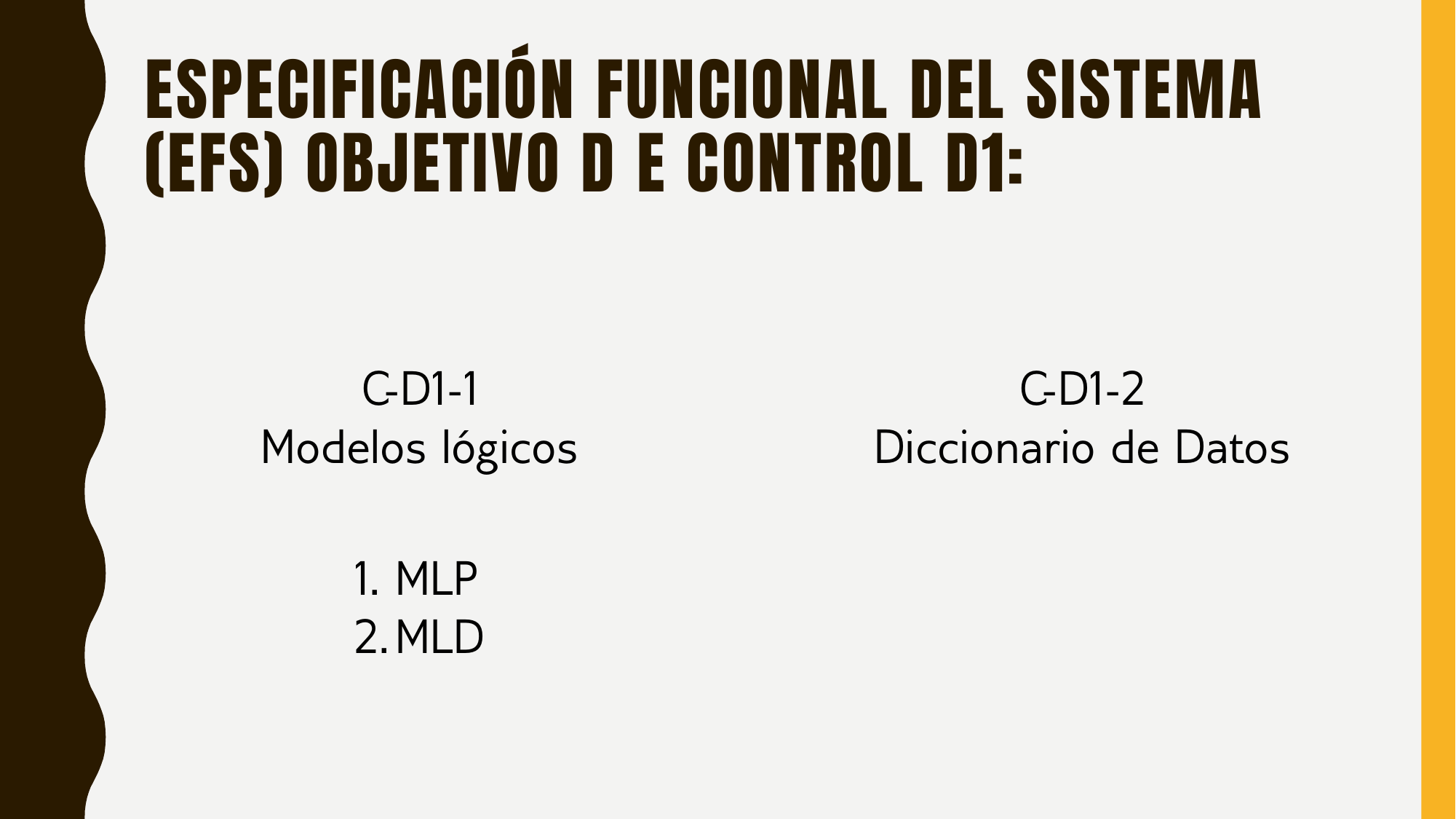

# Especificación Funcional del Sistema (EFS) OBJETIVO D E CONTROL D1:
C-D1-1
Modelos lógicos
C-D1-2
Diccionario de Datos
MLP
MLD